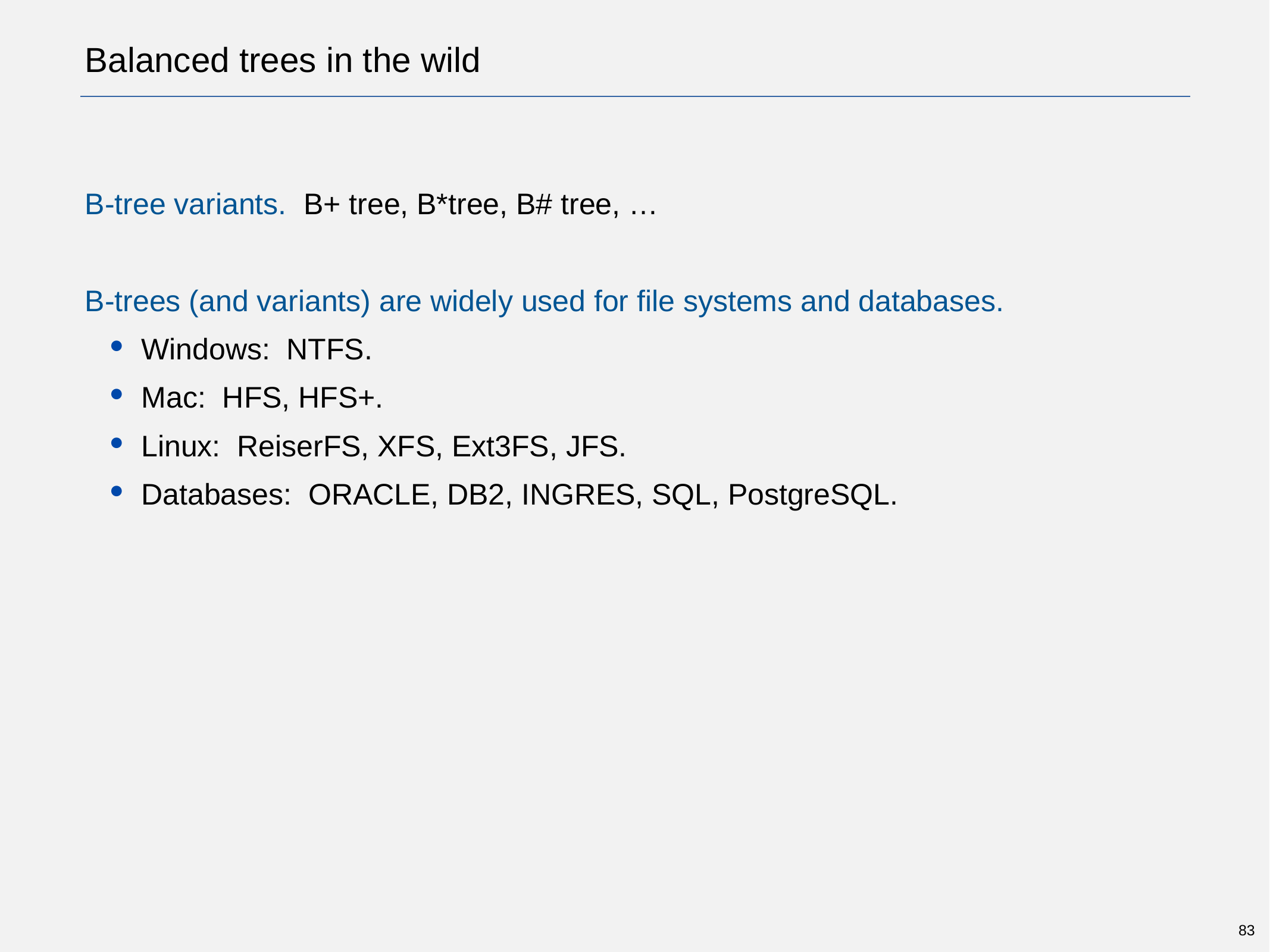

# Balanced trees in the wild
B-tree variants.  B+ tree, B*tree, B# tree, …
B-trees (and variants) are widely used for file systems and databases.
Windows:  NTFS.
Mac:  HFS, HFS+.
Linux:  ReiserFS, XFS, Ext3FS, JFS.
Databases:  ORACLE, DB2, INGRES, SQL, PostgreSQL.
83